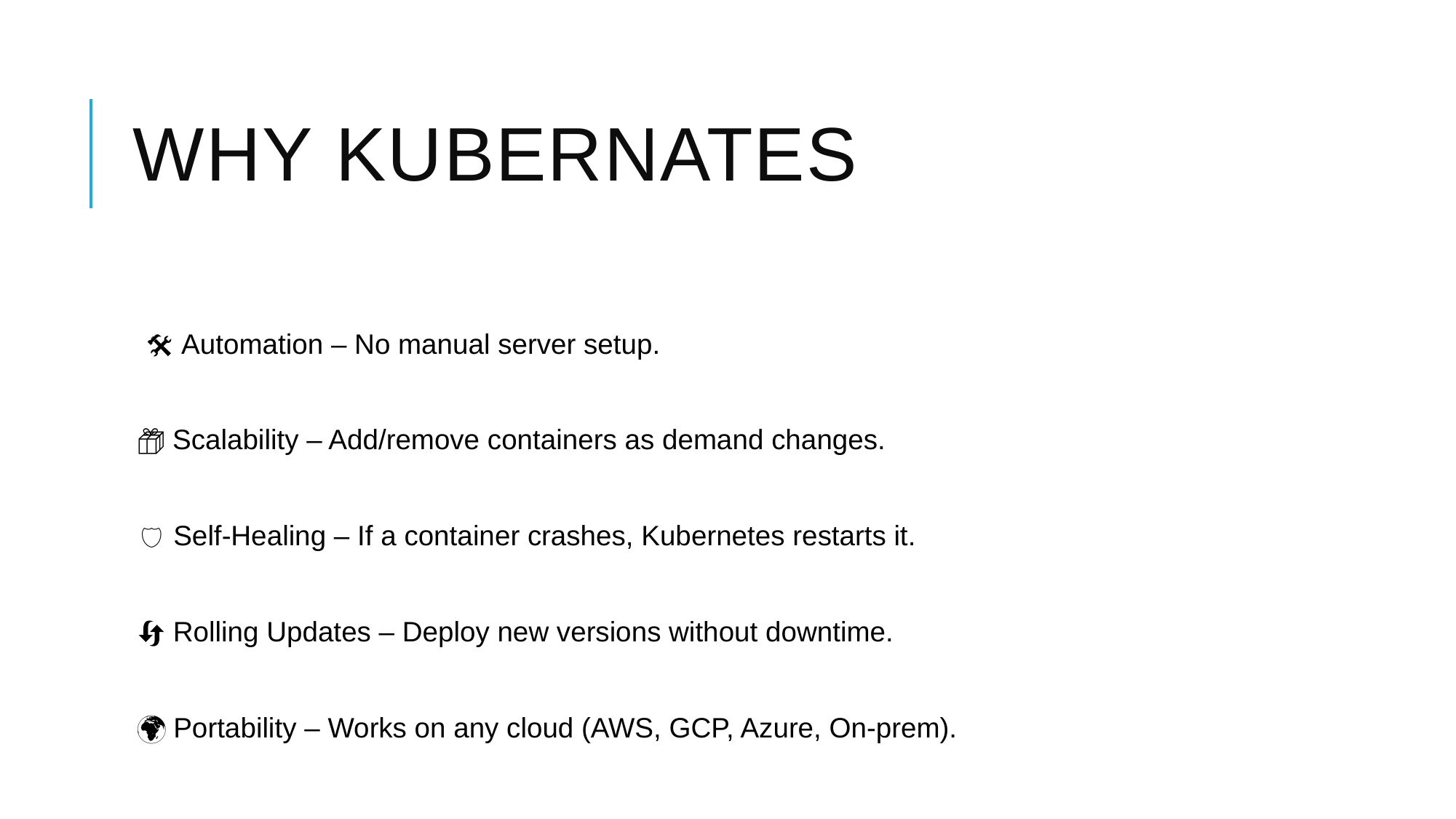

# Why kubernates

 🛠️ Automation – No manual server setup.

📦 Scalability – Add/remove containers as demand changes.

🛡️ Self-Healing – If a container crashes, Kubernetes restarts it.

🔄 Rolling Updates – Deploy new versions without downtime.

🌍 Portability – Works on any cloud (AWS, GCP, Azure, On-prem).